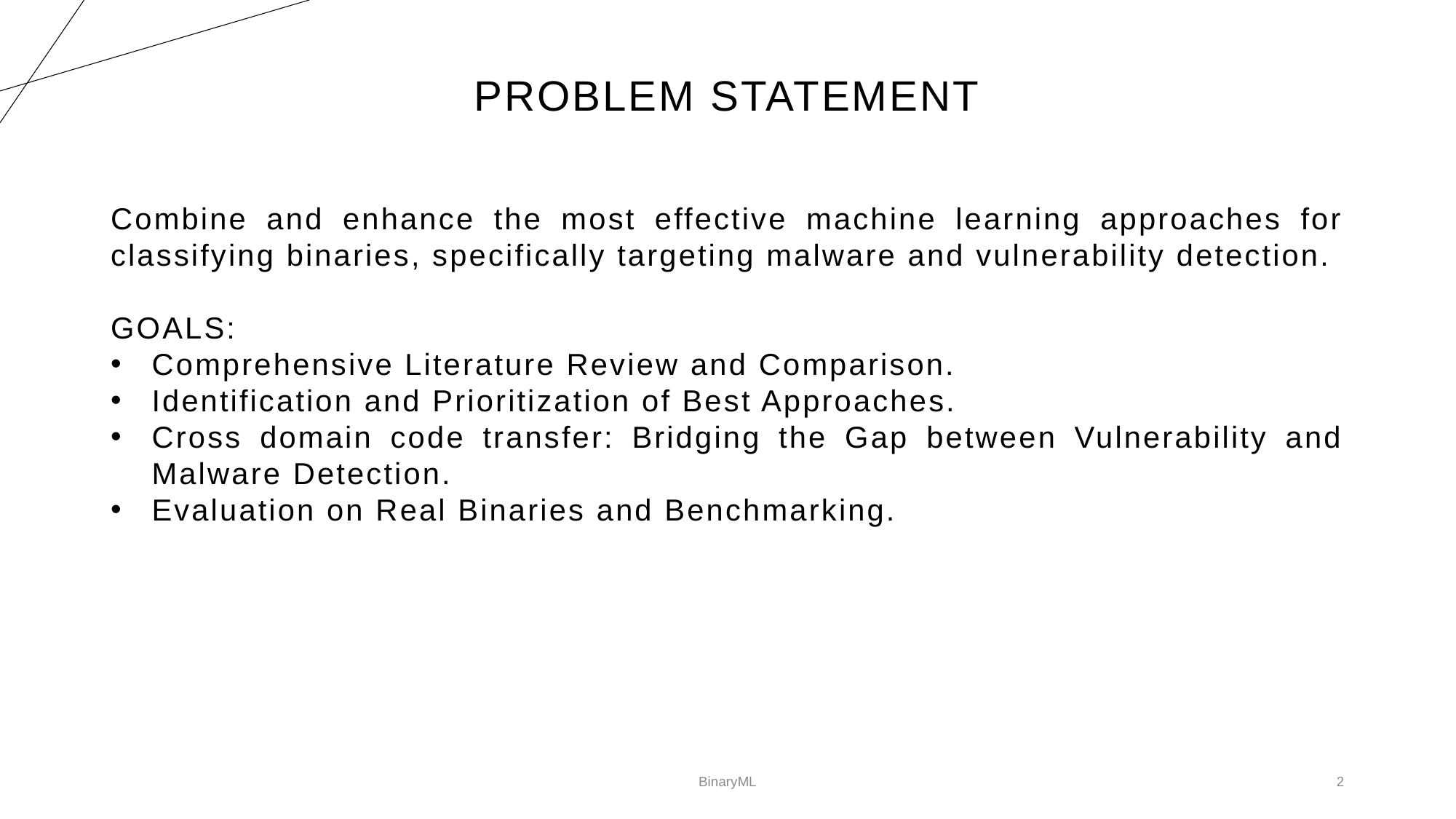

# Problem statement

Combine and enhance the most effective machine learning approaches for classifying binaries, specifically targeting malware and vulnerability detection.

GOALS:
Comprehensive Literature Review and Comparison.
Identification and Prioritization of Best Approaches.
Cross domain code transfer: Bridging the Gap between Vulnerability and Malware Detection.
Evaluation on Real Binaries and Benchmarking.

BinaryML
2